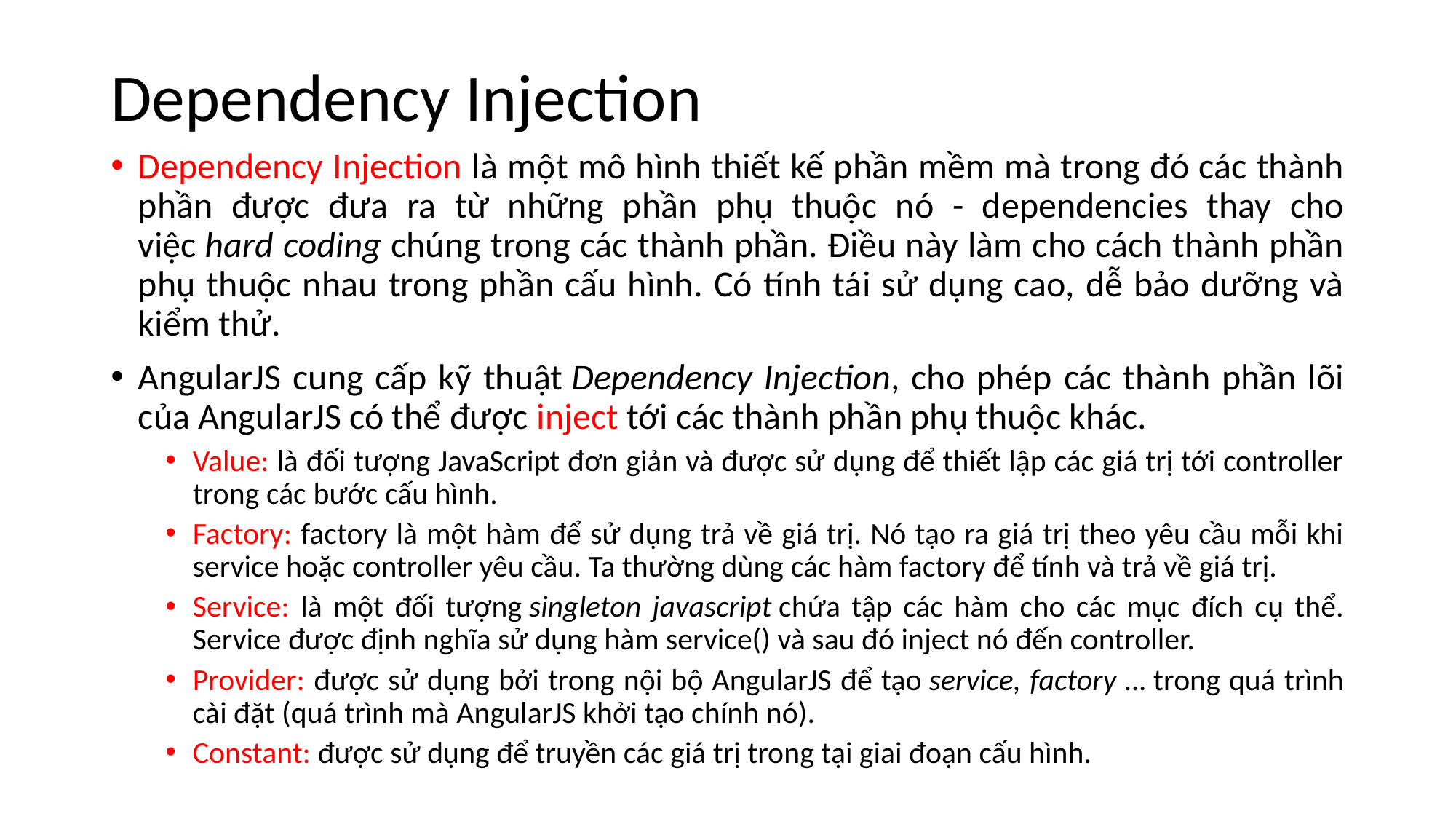

# Dependency Injection
Dependency Injection là một mô hình thiết kế phần mềm mà trong đó các thành phần được đưa ra từ những phần phụ thuộc nó - dependencies thay cho việc hard coding chúng trong các thành phần. Điều này làm cho cách thành phần phụ thuộc nhau trong phần cấu hình. Có tính tái sử dụng cao, dễ bảo dưỡng và kiểm thử.
AngularJS cung cấp kỹ thuật Dependency Injection, cho phép các thành phần lõi của AngularJS có thể được inject tới các thành phần phụ thuộc khác.
Value: là đối tượng JavaScript đơn giản và được sử dụng để thiết lập các giá trị tới controller trong các bước cấu hình.
Factory: factory là một hàm để sử dụng trả về giá trị. Nó tạo ra giá trị theo yêu cầu mỗi khi service hoặc controller yêu cầu. Ta thường dùng các hàm factory để tính và trả về giá trị.
Service: là một đối tượng singleton javascript chứa tập các hàm cho các mục đích cụ thể. Service được định nghĩa sử dụng hàm service() và sau đó inject nó đến controller.
Provider: được sử dụng bởi trong nội bộ AngularJS để tạo service, factory … trong quá trình cài đặt (quá trình mà AngularJS khởi tạo chính nó).
Constant: được sử dụng để truyền các giá trị trong tại giai đoạn cấu hình.